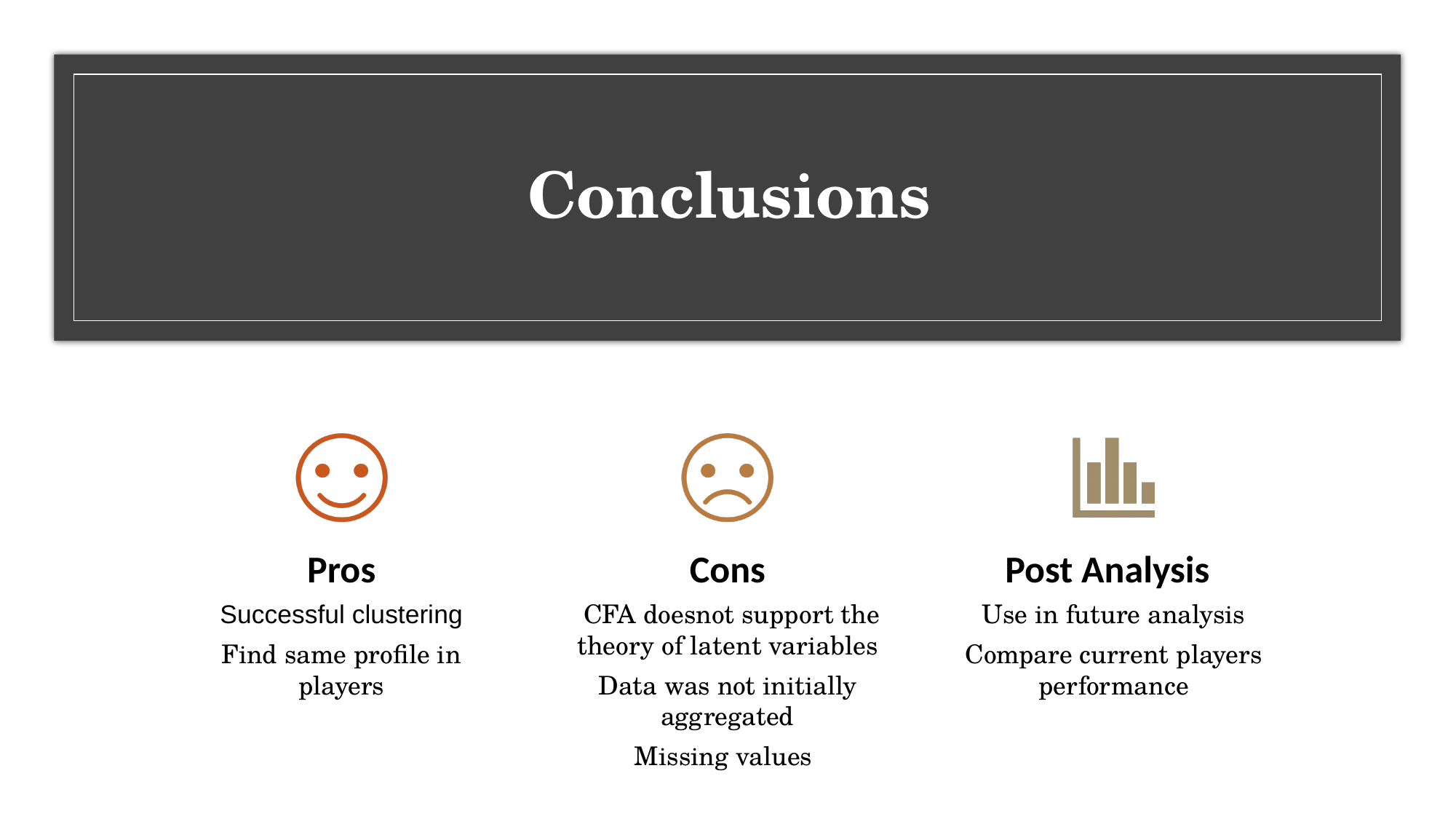

# Conclusions
Pros
Successful clustering
Find same profile in players
Cons
 CFA doesnot support the theory of latent variables
Data was not initially aggregated
Missing values
Post Analysis
Use in future analysis
Compare current players performance